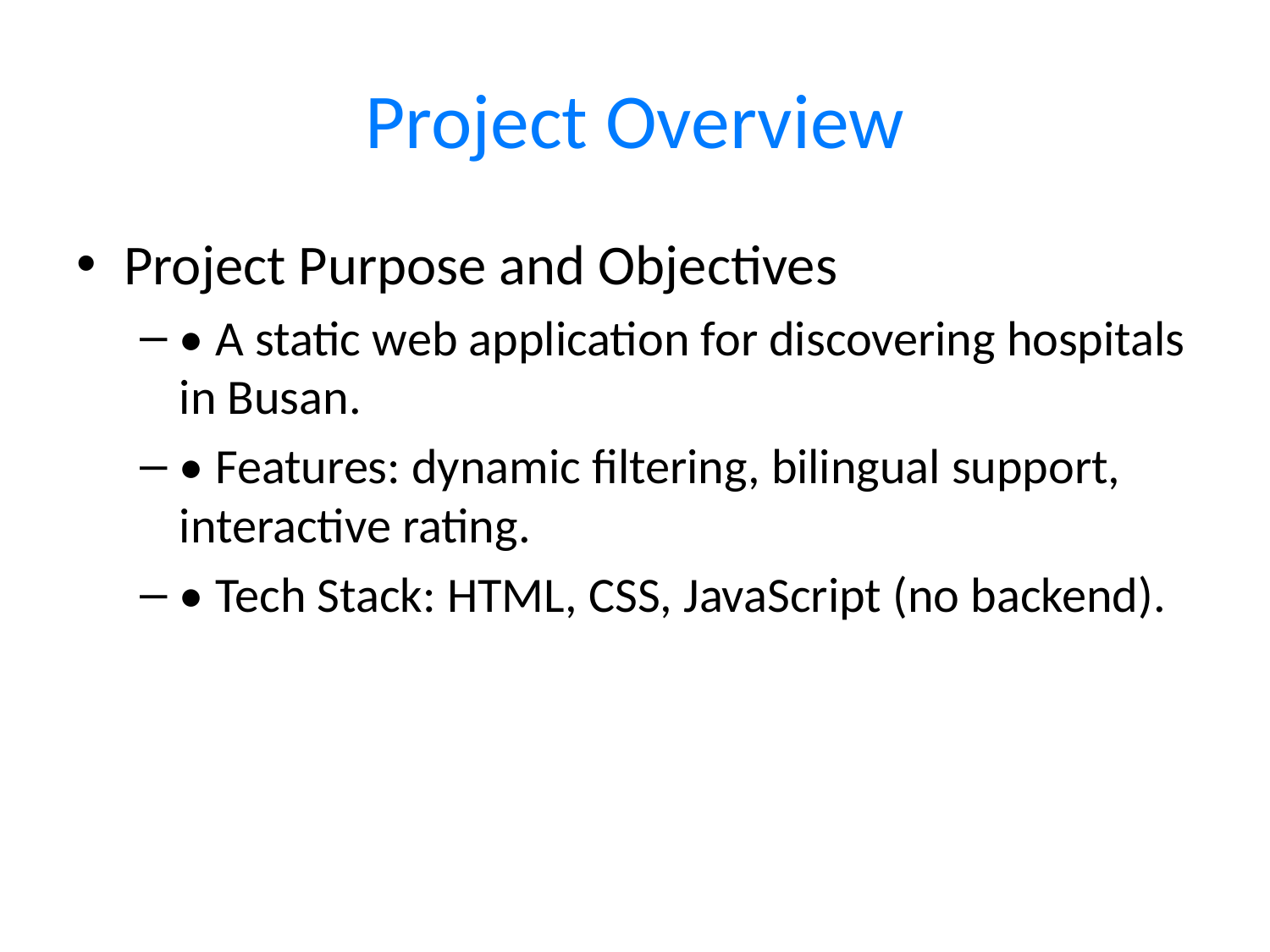

# Project Overview
Project Purpose and Objectives
• A static web application for discovering hospitals in Busan.
• Features: dynamic filtering, bilingual support, interactive rating.
• Tech Stack: HTML, CSS, JavaScript (no backend).